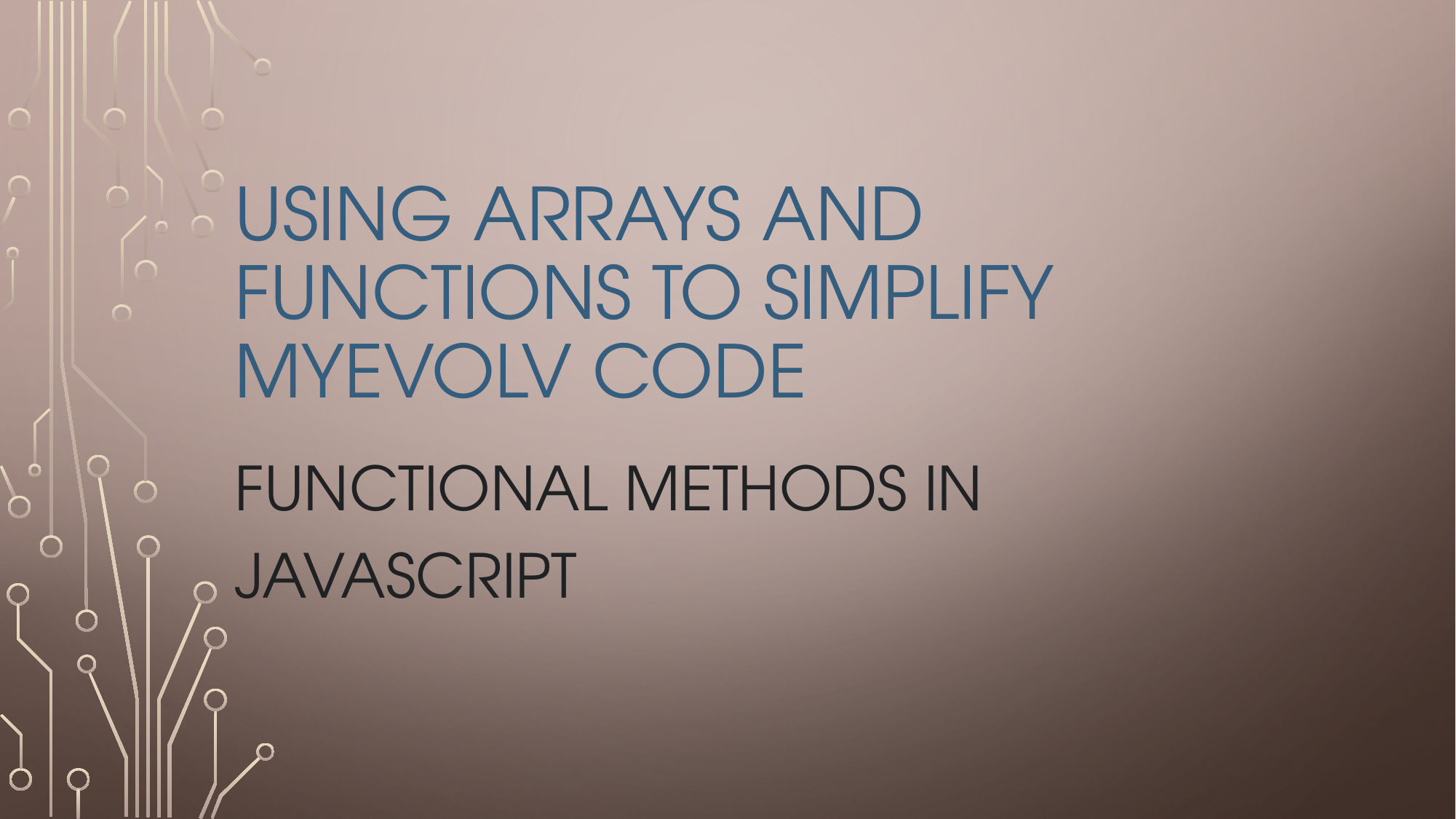

# Using arrays and functions to simplify myEvolv code
Functional methods in JavaScript